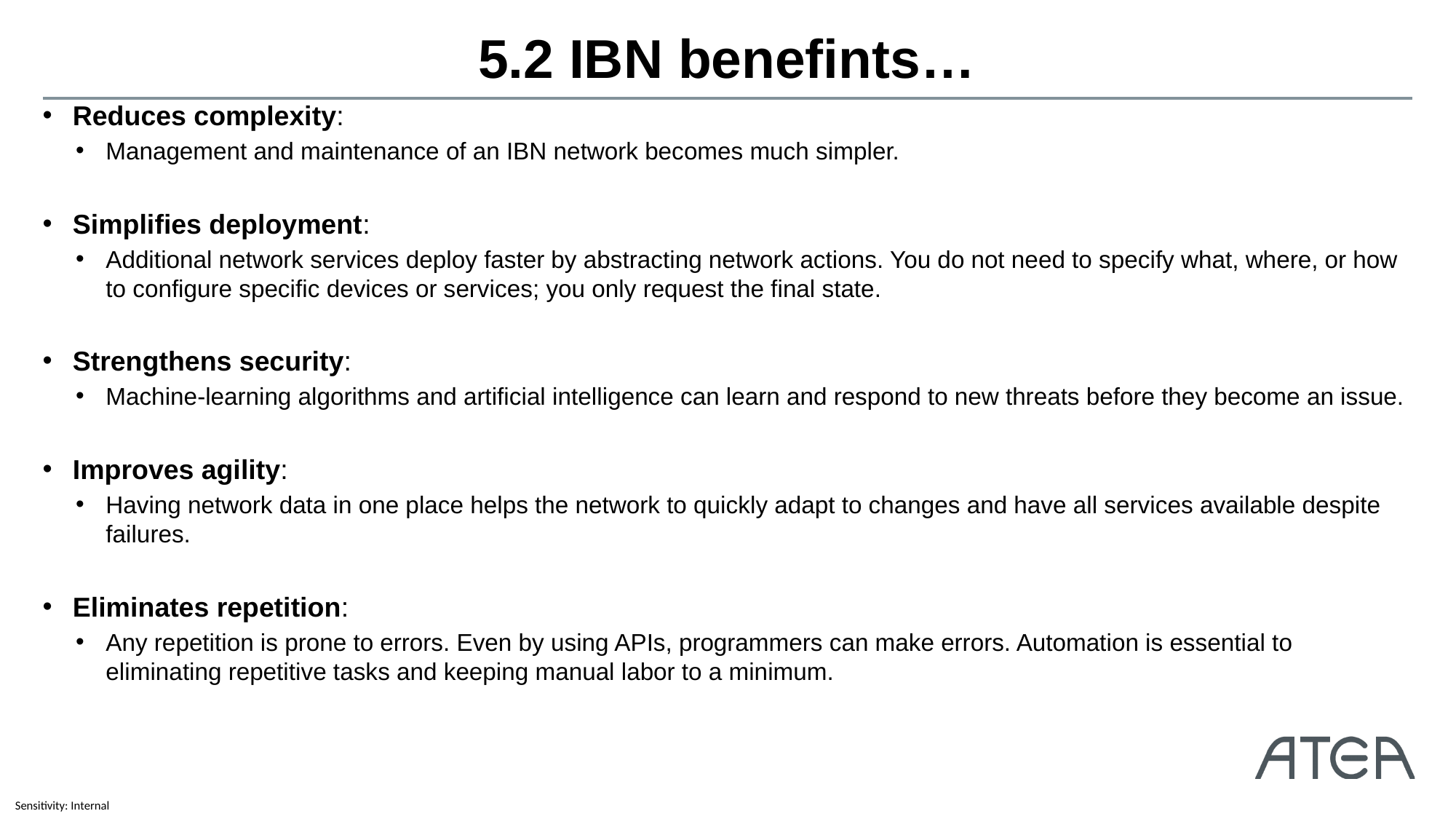

# 5.2 IBN benefints…
Reduces complexity:
Management and maintenance of an IBN network becomes much simpler.

Simplifies deployment:
Additional network services deploy faster by abstracting network actions. You do not need to specify what, where, or how to configure specific devices or services; you only request the final state.

Strengthens security:
Machine-learning algorithms and artificial intelligence can learn and respond to new threats before they become an issue.

Improves agility:
Having network data in one place helps the network to quickly adapt to changes and have all services available despite failures.

Eliminates repetition:
Any repetition is prone to errors. Even by using APIs, programmers can make errors. Automation is essential to eliminating repetitive tasks and keeping manual labor to a minimum.